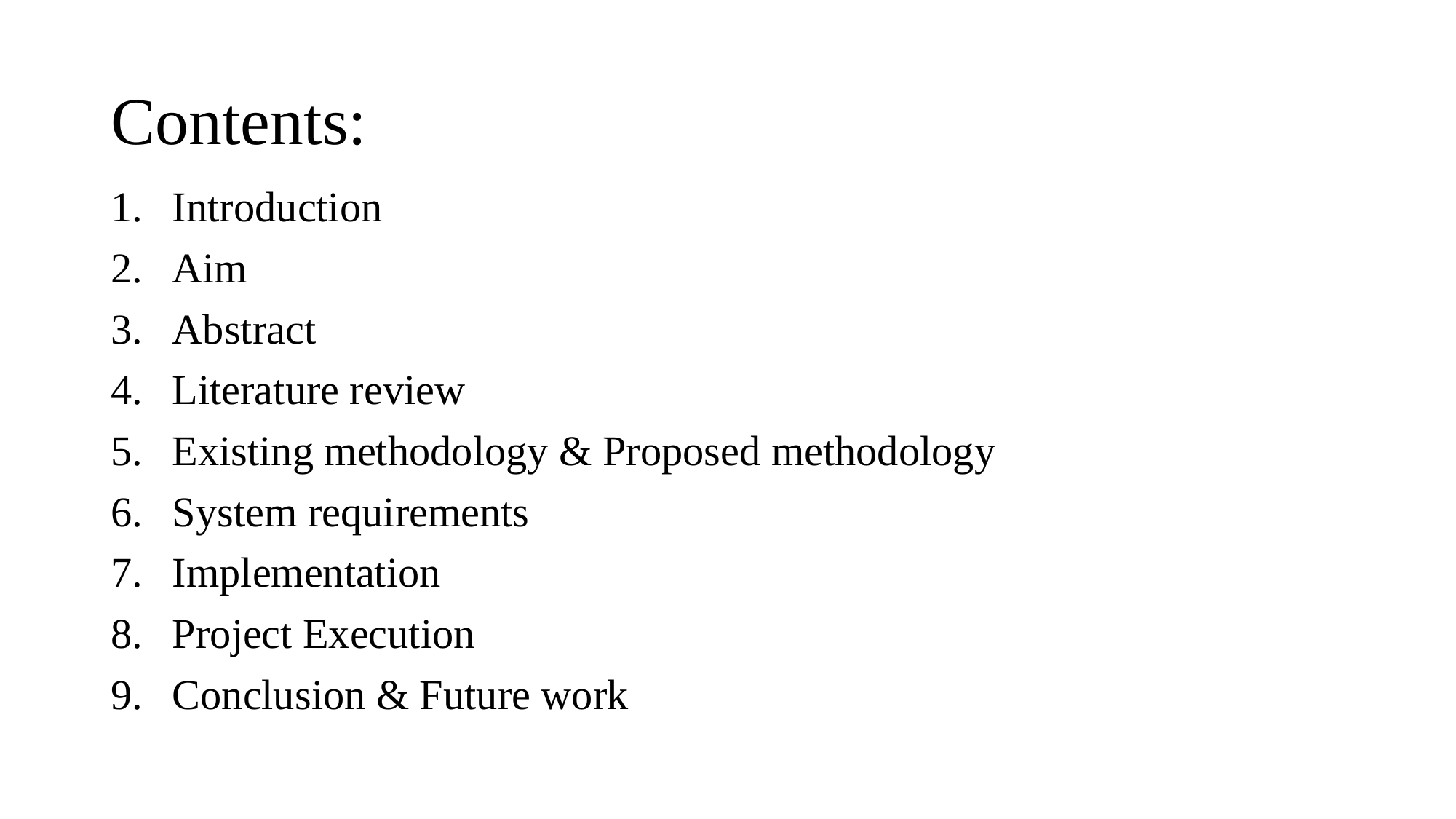

# Contents:
Introduction
Aim
Abstract
Literature review
Existing methodology & Proposed methodology
System requirements
Implementation
Project Execution
Conclusion & Future work